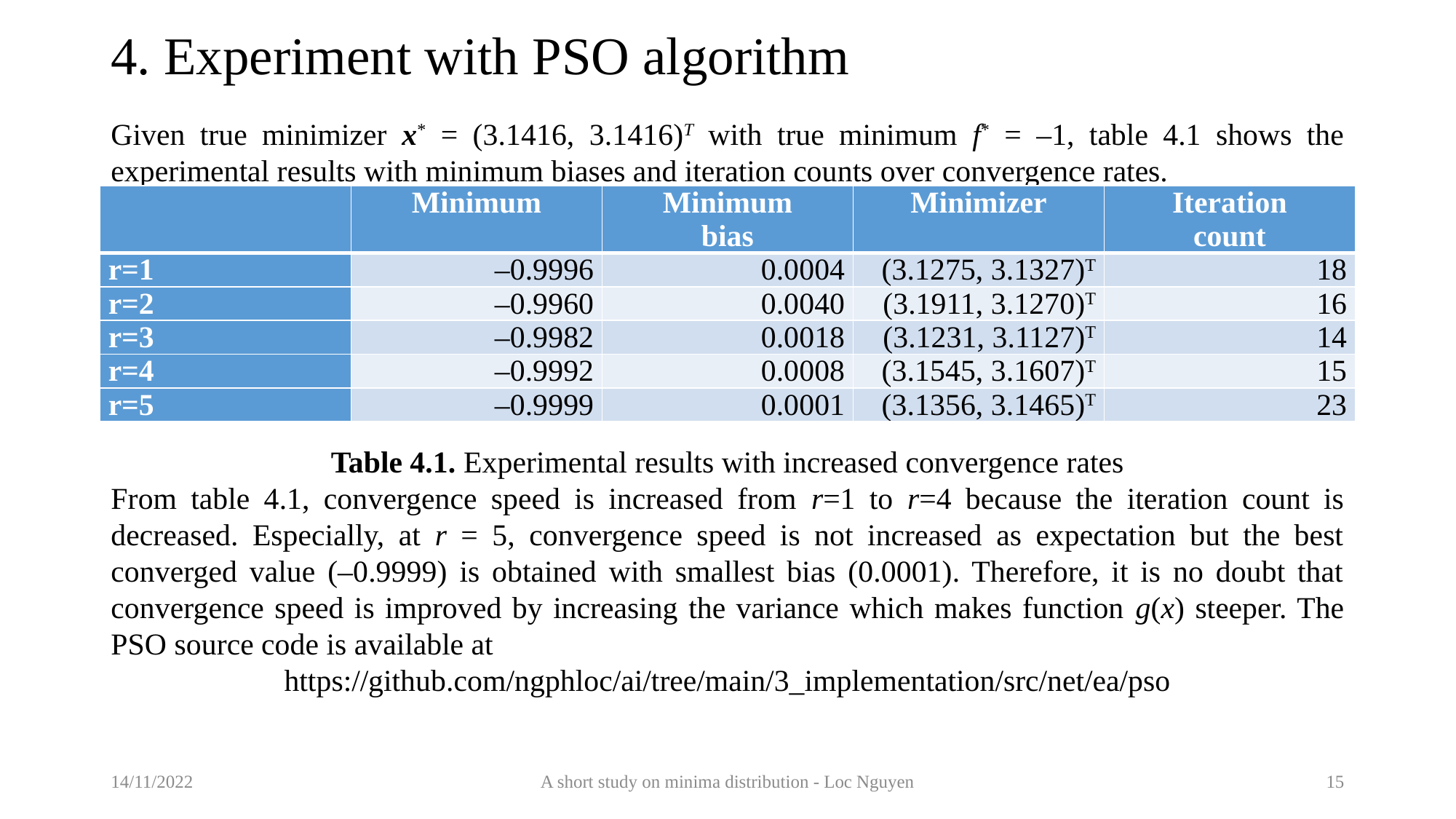

# 4. Experiment with PSO algorithm
Given true minimizer x* = (3.1416, 3.1416)T with true minimum f* = –1, table 4.1 shows the experimental results with minimum biases and iteration counts over convergence rates.

Table 4.1. Experimental results with increased convergence rates
From table 4.1, convergence speed is increased from r=1 to r=4 because the iteration count is decreased. Especially, at r = 5, convergence speed is not increased as expectation but the best converged value (–0.9999) is obtained with smallest bias (0.0001). Therefore, it is no doubt that convergence speed is improved by increasing the variance which makes function g(x) steeper. The PSO source code is available at
https://github.com/ngphloc/ai/tree/main/3_implementation/src/net/ea/pso
|  | Minimum | Minimum bias | Minimizer | Iteration count |
| --- | --- | --- | --- | --- |
| r=1 | –0.9996 | 0.0004 | (3.1275, 3.1327)T | 18 |
| r=2 | –0.9960 | 0.0040 | (3.1911, 3.1270)T | 16 |
| r=3 | –0.9982 | 0.0018 | (3.1231, 3.1127)T | 14 |
| r=4 | –0.9992 | 0.0008 | (3.1545, 3.1607)T | 15 |
| r=5 | –0.9999 | 0.0001 | (3.1356, 3.1465)T | 23 |
14/11/2022
A short study on minima distribution - Loc Nguyen
15